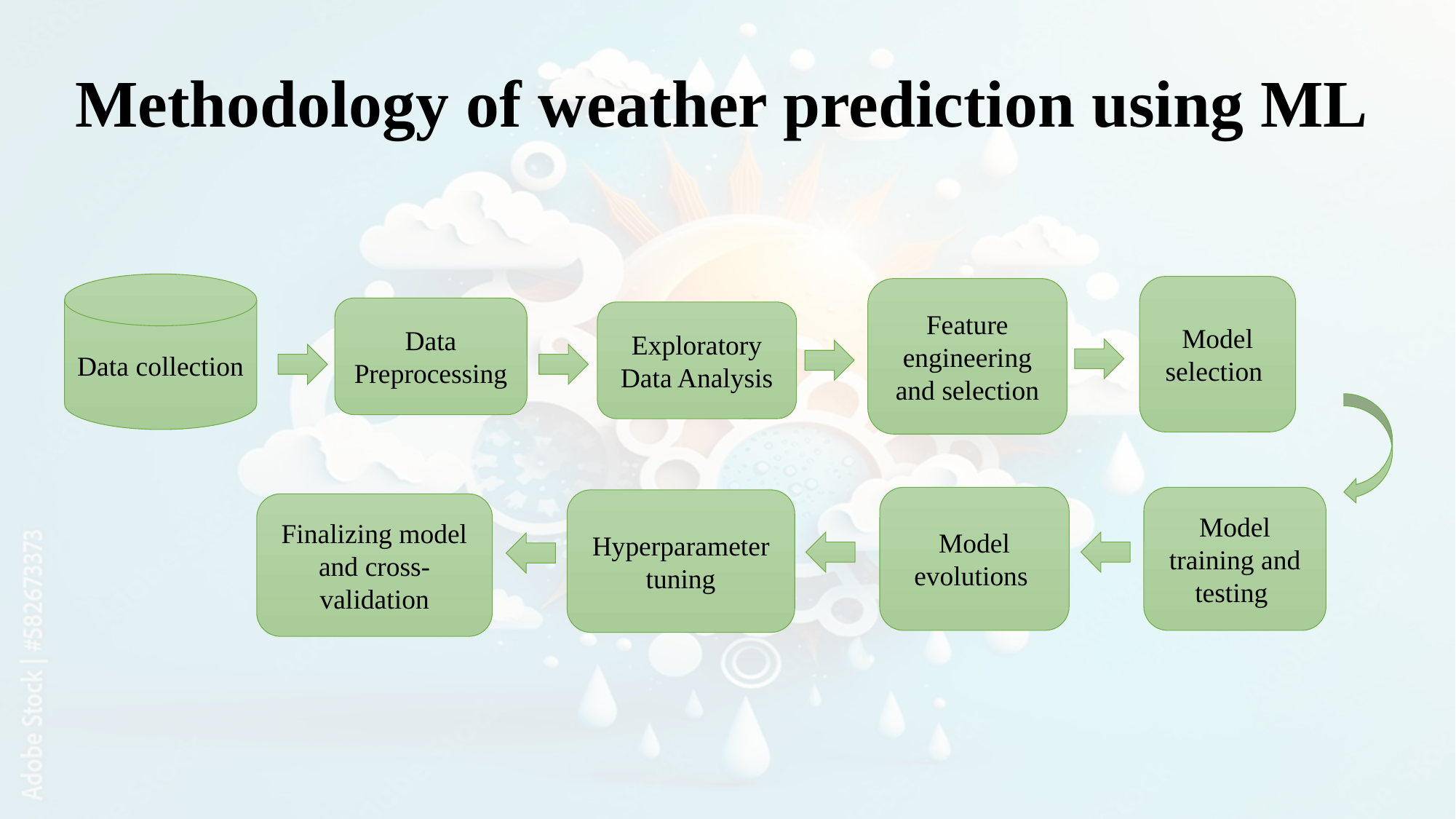

Methodology of weather prediction using ML
Data collection
Model selection
Feature engineering and selection
Data Preprocessing
Exploratory Data Analysis

Model evolutions
Model training and testing
Hyperparameter tuning
Finalizing model and cross-validation